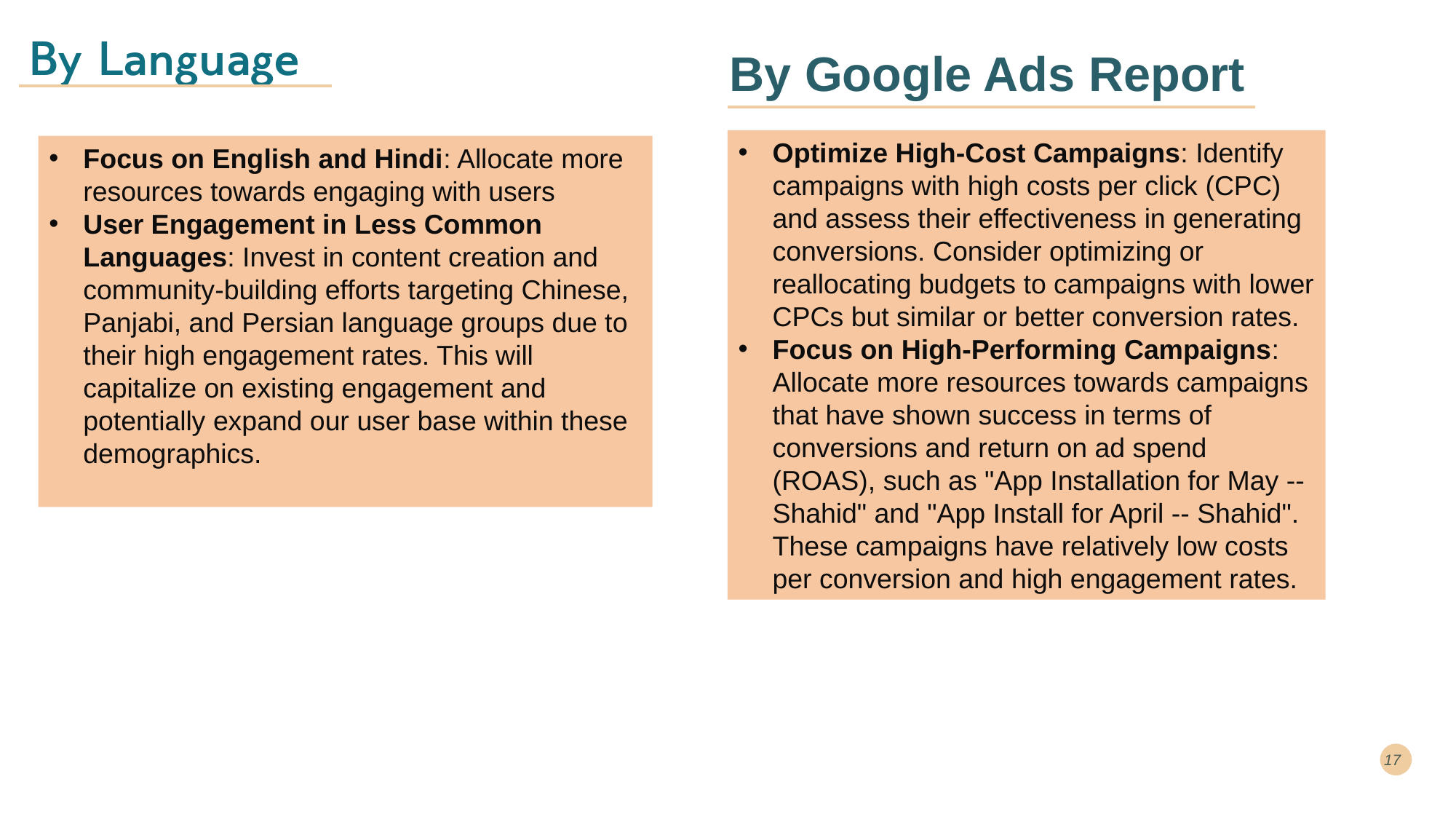

# By Language
By Google Ads Report
Optimize High-Cost Campaigns: Identify campaigns with high costs per click (CPC) and assess their effectiveness in generating conversions. Consider optimizing or reallocating budgets to campaigns with lower CPCs but similar or better conversion rates.
Focus on High-Performing Campaigns: Allocate more resources towards campaigns that have shown success in terms of conversions and return on ad spend (ROAS), such as "App Installation for May --Shahid" and "App Install for April -- Shahid". These campaigns have relatively low costs per conversion and high engagement rates.
Focus on English and Hindi: Allocate more resources towards engaging with users
User Engagement in Less Common Languages: Invest in content creation and community-building efforts targeting Chinese, Panjabi, and Persian language groups due to their high engagement rates. This will capitalize on existing engagement and potentially expand our user base within these demographics.

17